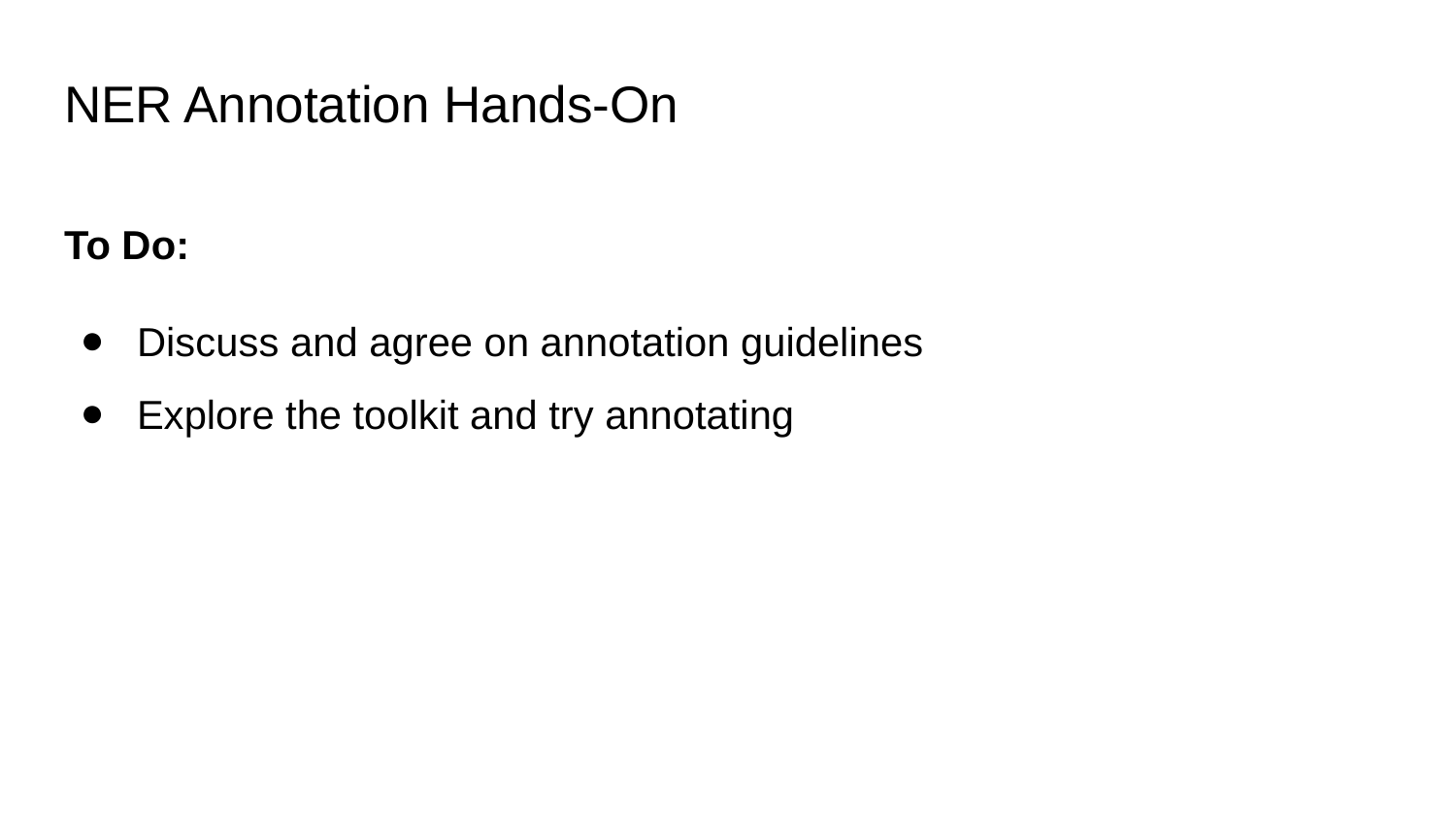

# NER Annotation Hands-On
To Do:
Discuss and agree on annotation guidelines
Explore the toolkit and try annotating